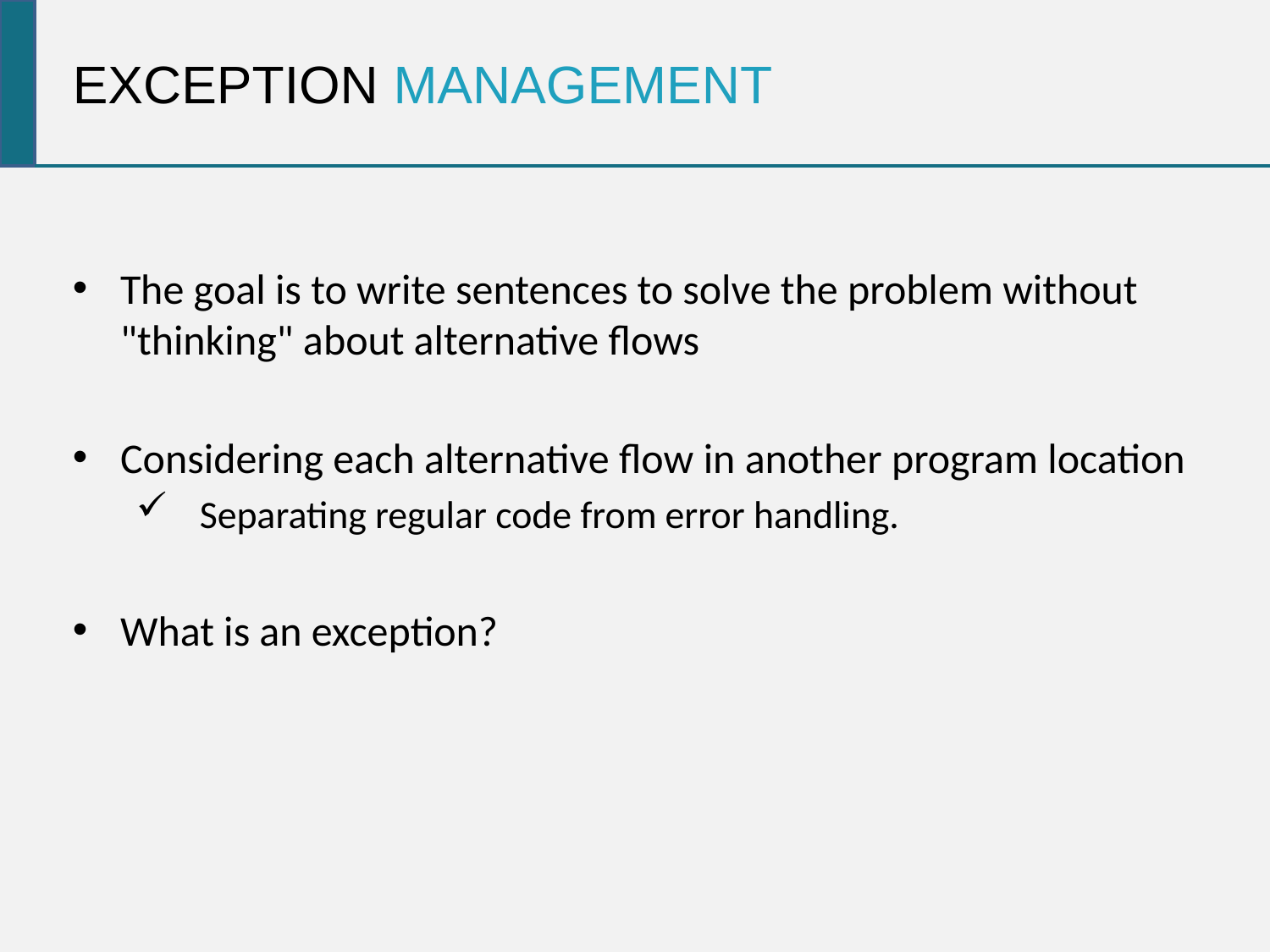

Exception management

The goal is to write sentences to solve the problem without "thinking" about alternative flows

Considering each alternative flow in another program location
Separating regular code from error handling.

What is an exception?